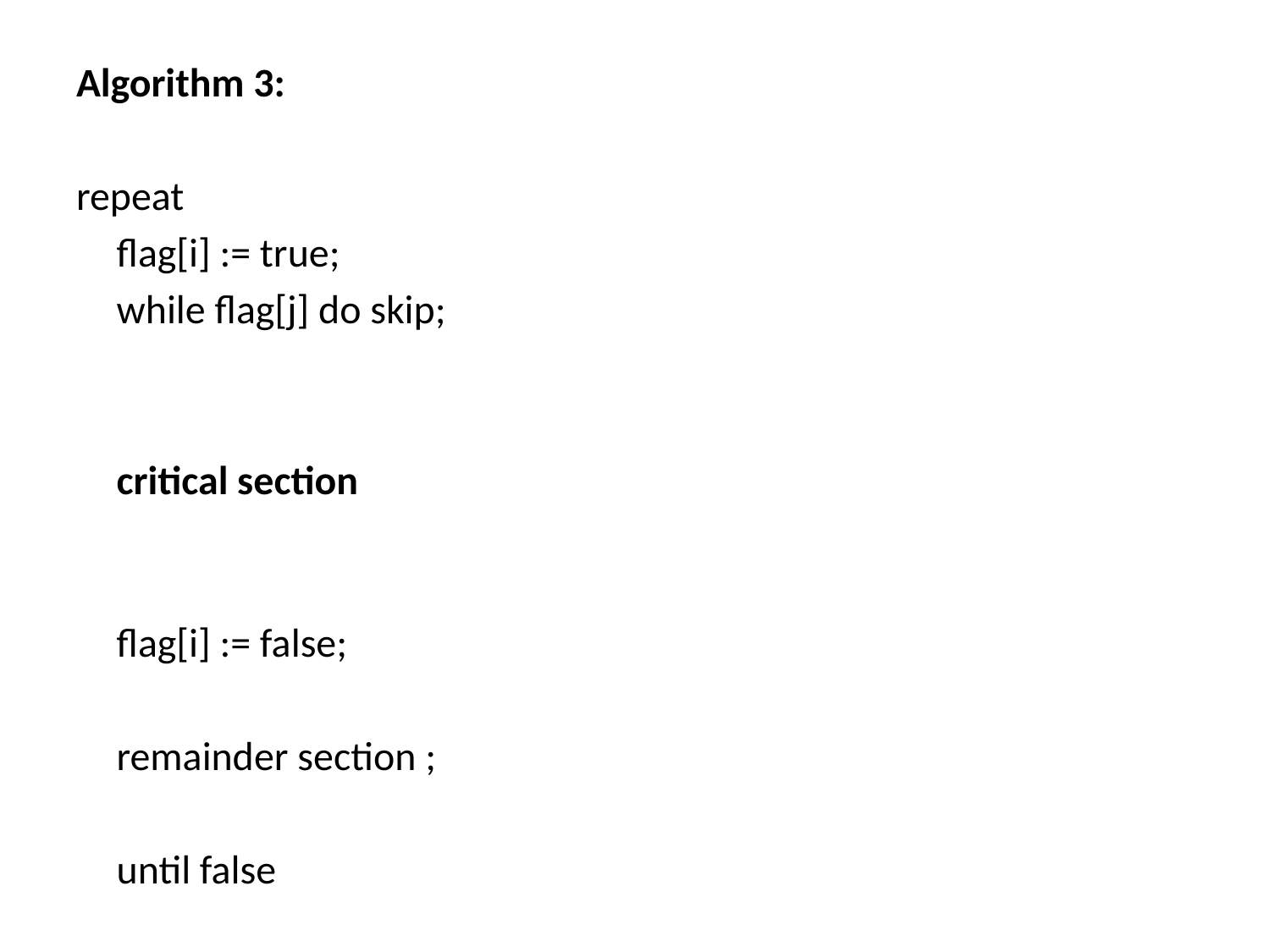

Algorithm 3:

repeat
		flag[i] := true;
		while flag[j] do skip;

			critical section

	flag[i] := false;

			remainder section ;

	until false